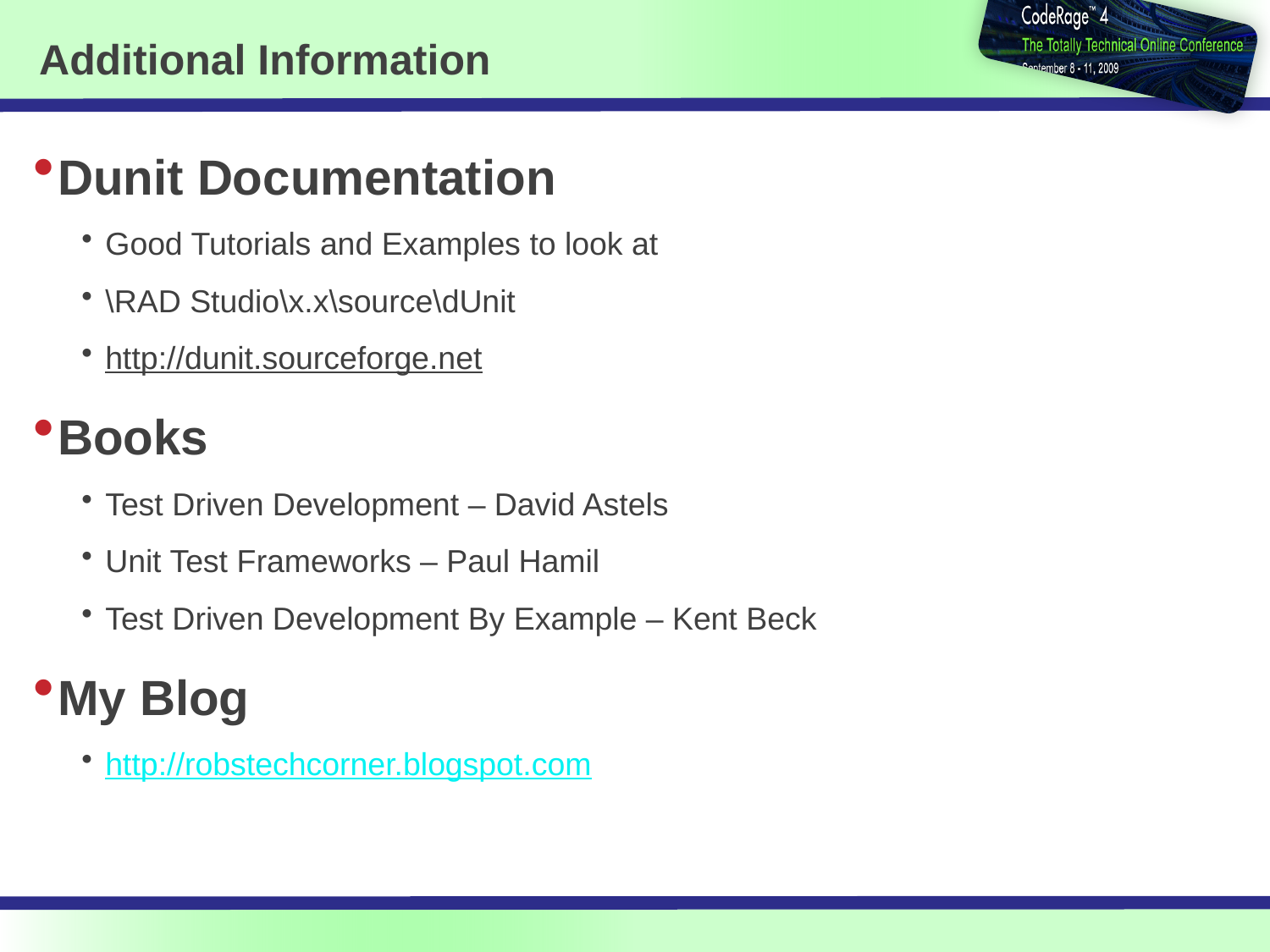

# Additional Information
Dunit Documentation
Good Tutorials and Examples to look at
\RAD Studio\x.x\source\dUnit
http://dunit.sourceforge.net
Books
Test Driven Development – David Astels
Unit Test Frameworks – Paul Hamil
Test Driven Development By Example – Kent Beck
My Blog
http://robstechcorner.blogspot.com